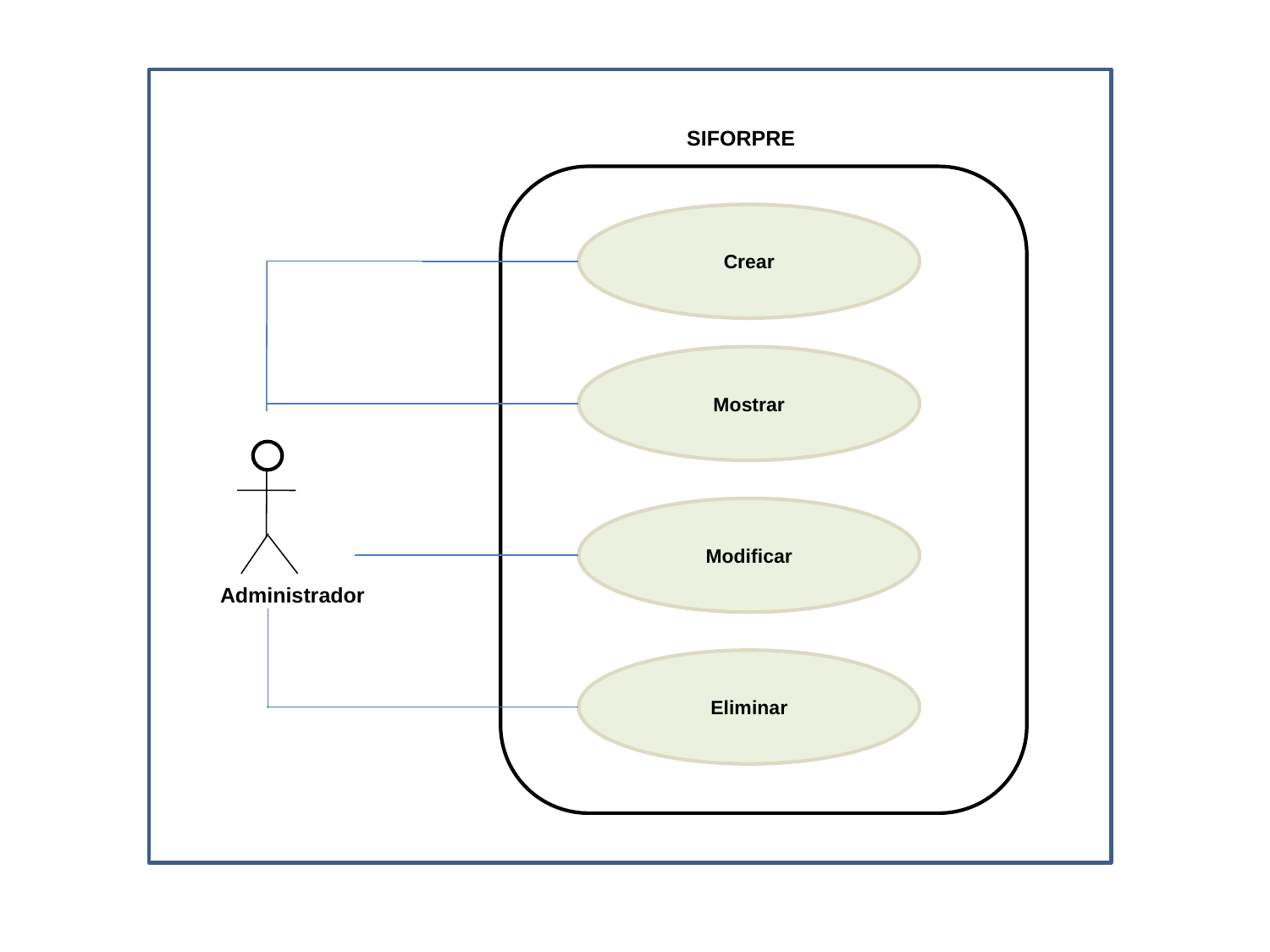

Crear
Mostrar

Administrador
Modificar
Eliminar
SIFORPRE
SIFORPRE